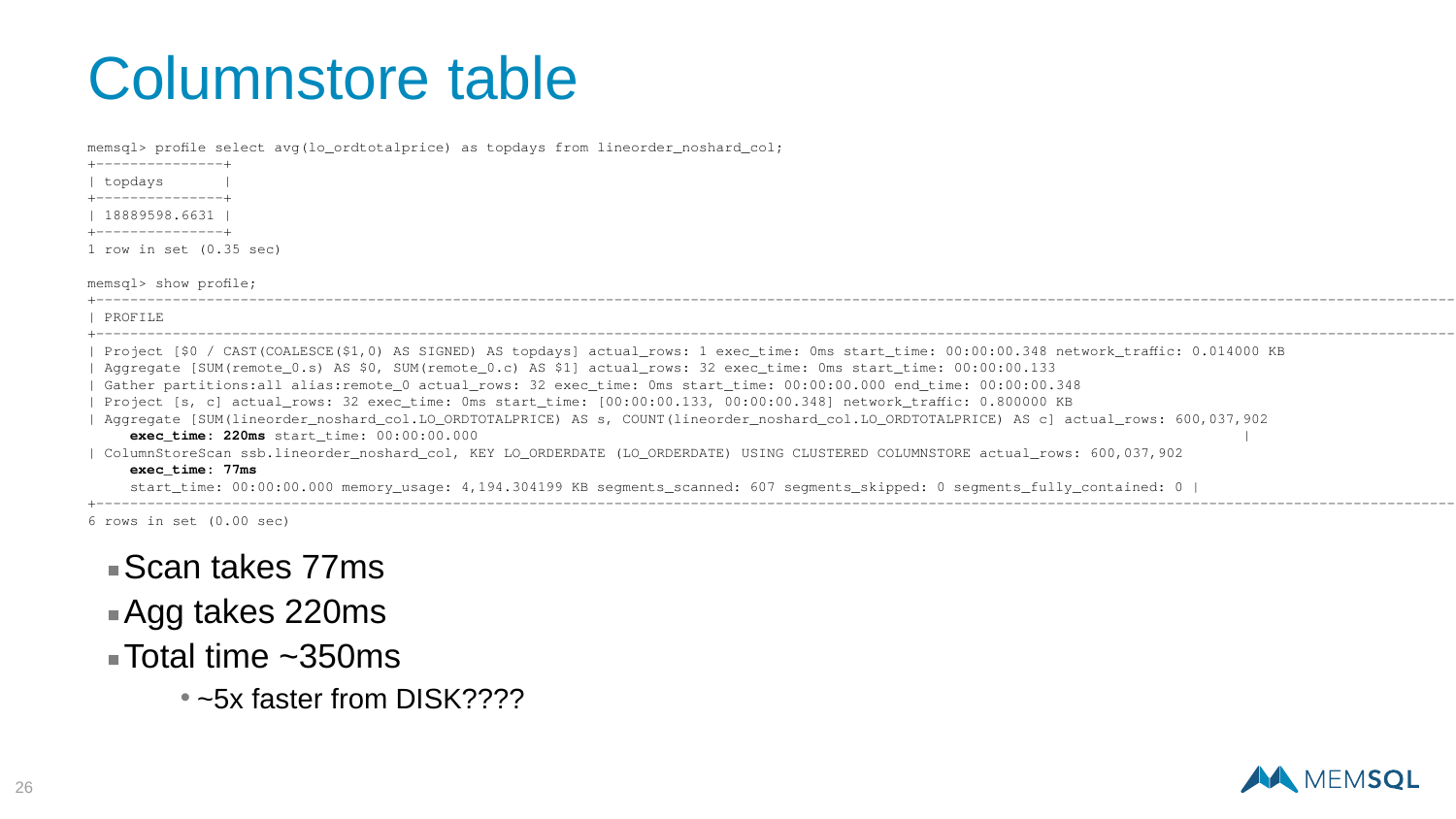

# Columnstore table
memsql> profile select avg(lo_ordtotalprice) as topdays from lineorder_noshard_col;
+---------------+
| topdays       |
+---------------+
| 18889598.6631 |
+---------------+
1 row in set (0.35 sec)
memsql> show profile;
+------------------------------------------------------------------------------------------------------------------------------------------------------------------------------------------------------------------------------------------------------------------------------+
| PROFILE                                                                                                                                                                                                                                                                      |
+------------------------------------------------------------------------------------------------------------------------------------------------------------------------------------------------------------------------------------------------------------------------------+
| Project [$0 / CAST(COALESCE($1,0) AS SIGNED) AS topdays] actual_rows: 1 exec_time: 0ms start_time: 00:00:00.348 network_traffic: 0.014000 KB                                                                                                                                 |
| Aggregate [SUM(remote_0.s) AS $0, SUM(remote_0.c) AS $1] actual_rows: 32 exec_time: 0ms start_time: 00:00:00.133                                                                                                                                                             |
| Gather partitions:all alias:remote_0 actual_rows: 32 exec_time: 0ms start_time: 00:00:00.000 end_time: 00:00:00.348                                                                                                                                                          |
| Project [s, c] actual_rows: 32 exec_time: 0ms start_time: [00:00:00.133, 00:00:00.348] network_traffic: 0.800000 KB                                                                                                                                                          |
| Aggregate [SUM(lineorder_noshard_col.LO_ORDTOTALPRICE) AS s, COUNT(lineorder_noshard_col.LO_ORDTOTALPRICE) AS c] actual_rows: 600,037,902
     exec_time: 220ms start_time: 00:00:00.000                                                                                          |
| ColumnStoreScan ssb.lineorder_noshard_col, KEY LO_ORDERDATE (LO_ORDERDATE) USING CLUSTERED COLUMNSTORE actual_rows: 600,037,902
     exec_time: 77ms
     start_time: 00:00:00.000 memory_usage: 4,194.304199 KB segments_scanned: 607 segments_skipped: 0 segments_fully_contained: 0 |
+------------------------------------------------------------------------------------------------------------------------------------------------------------------------------------------------------------------------------------------------------------------------------+
6 rows in set (0.00 sec)

Scan takes 77ms
Agg takes 220ms
Total time ~350ms
~5x faster from DISK????

26